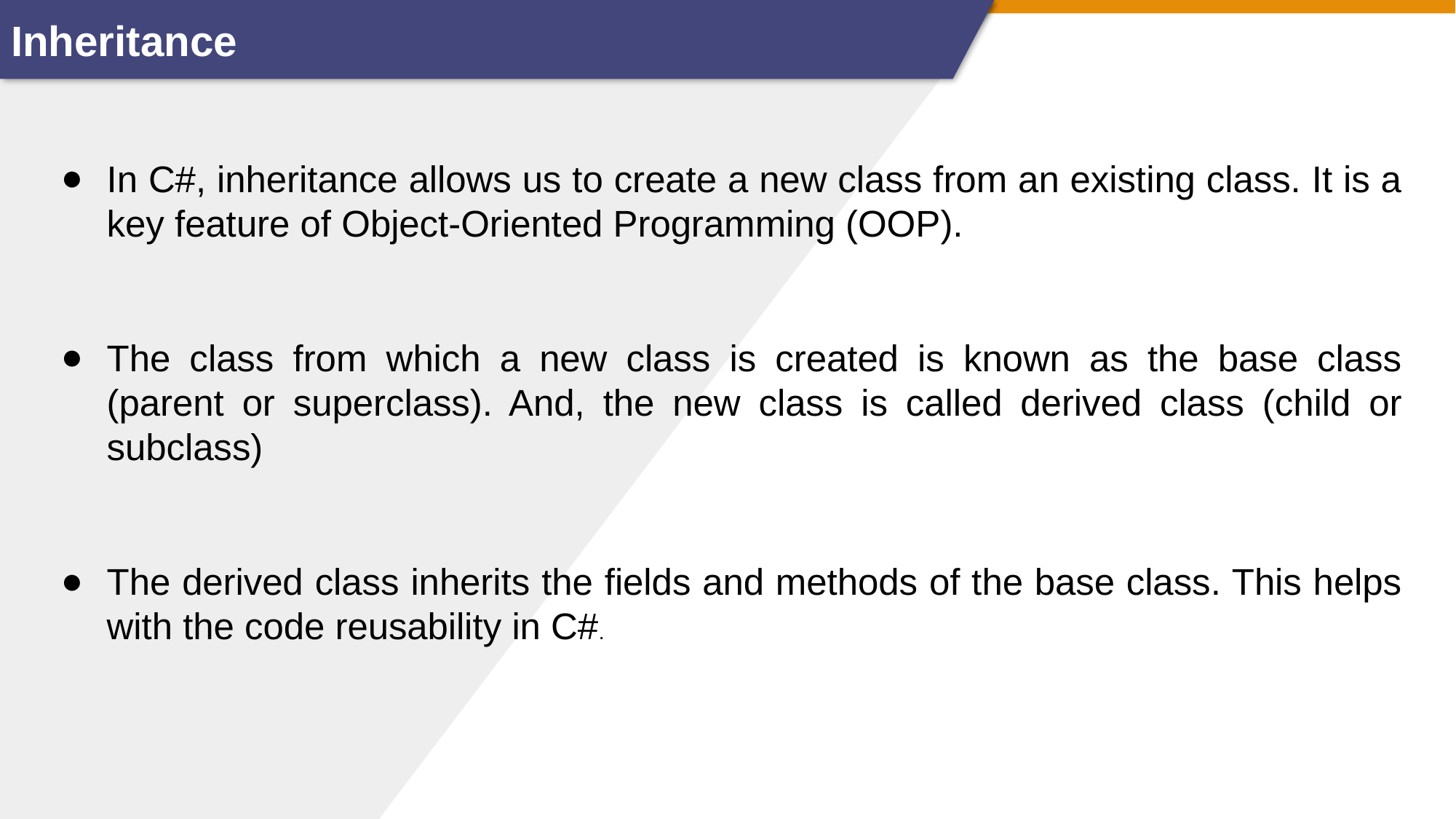

Inheritance

In C#, inheritance allows us to create a new class from an existing class. It is a key feature of Object-Oriented Programming (OOP).

The class from which a new class is created is known as the base class (parent or superclass). And, the new class is called derived class (child or subclass)

The derived class inherits the fields and methods of the base class. This helps with the code reusability in C#.